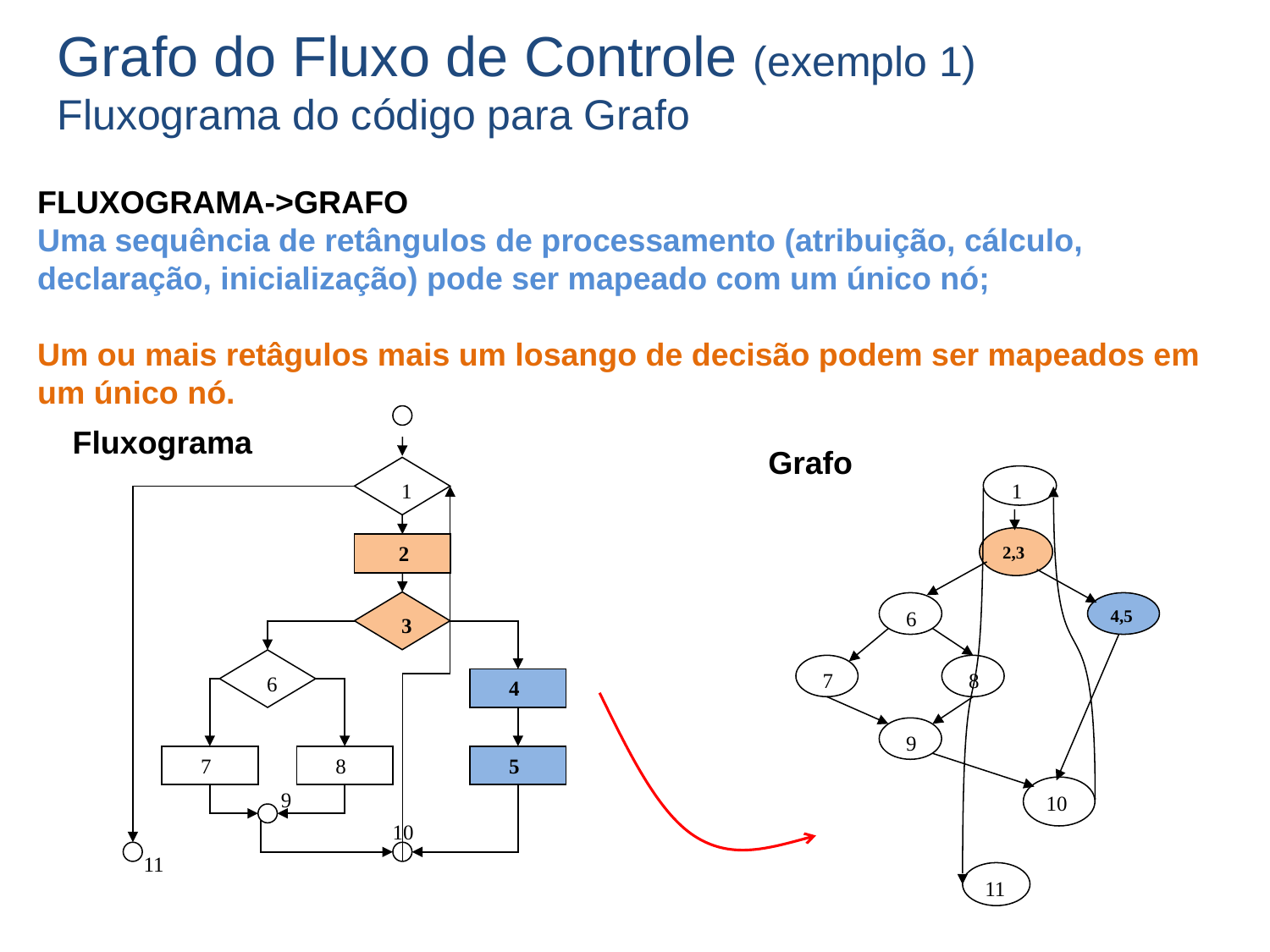

# Grafo do Fluxo de Controle (exemplo 1) Fluxograma do código para Grafo
FLUXOGRAMA->GRAFO
Uma sequência de retângulos de processamento (atribuição, cálculo, declaração, inicialização) pode ser mapeado com um único nó;

Um ou mais retâgulos mais um losango de decisão podem ser mapeados em um único nó.
60

Fluxograma
Grafo
  1
 1
2,3
      2
  3
 6
4,5
  6
 7
 8
     4

 9
     7
     8
     5
10
9

10

11
11